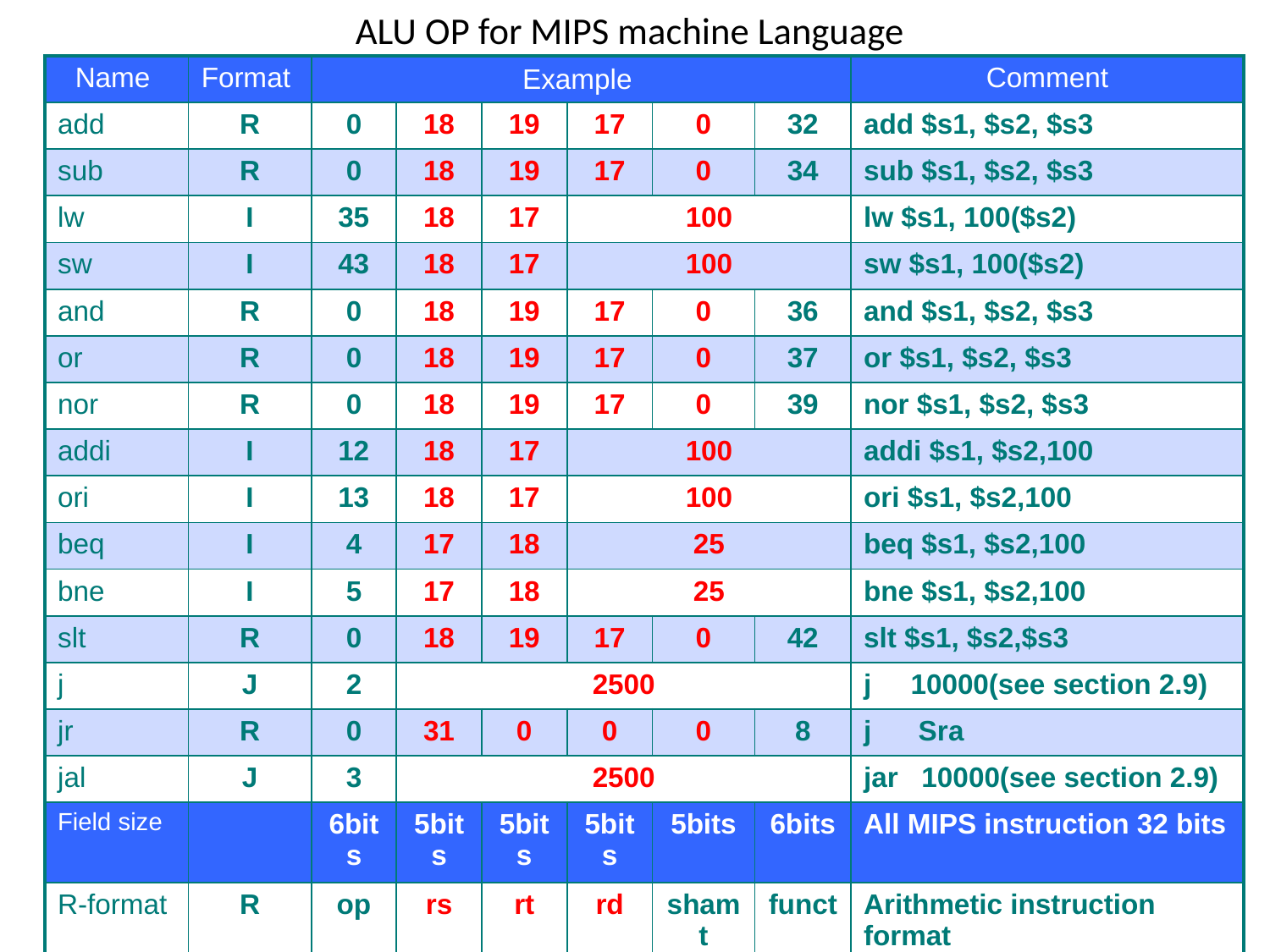

ALU OP for MIPS machine Language
| Name | Format | Example |  |  |  |  |  | Comment |
| --- | --- | --- | --- | --- | --- | --- | --- | --- |
| add | R | 0 | 18 | 19 | 17 | 0 | 32 | add $s1, $s2, $s3 |
| sub | R | 0 | 18 | 19 | 17 | 0 | 34 | sub $s1, $s2, $s3 |
| lw | I | 35 | 18 | 17 | 100 |  |  | lw $s1, 100($s2) |
| sw | I | 43 | 18 | 17 | 100 |  |  | sw $s1, 100($s2) |
| and | R | 0 | 18 | 19 | 17 | 0 | 36 | and $s1, $s2, $s3 |
| or | R | 0 | 18 | 19 | 17 | 0 | 37 | or $s1, $s2, $s3 |
| nor | R | 0 | 18 | 19 | 17 | 0 | 39 | nor $s1, $s2, $s3 |
| addi | I | 12 | 18 | 17 | 100 |  |  | addi $s1, $s2,100 |
| ori | I | 13 | 18 | 17 | 100 |  |  | ori $s1, $s2,100 |
| beq | I | 4 | 17 | 18 | 25 |  |  | beq $s1, $s2,100 |
| bne | I | 5 | 17 | 18 | 25 |  |  | bne $s1, $s2,100 |
| slt | R | 0 | 18 | 19 | 17 | 0 | 42 | slt $s1, $s2,$s3 |
| j | J | 2 | 2500 |  |  |  |  | j 10000(see section 2.9) |
| jr | R | 0 | 31 | 0 | 0 | 0 | 8 | j Sra |
| jal | J | 3 | 2500 |  |  |  |  | jar 10000(see section 2.9) |
| Field size |  | 6bits | 5bits | 5bits | 5bits | 5bits | 6bits | All MIPS instruction 32 bits |
| R-format | R | op | rs | rt | rd | shamt | funct | Arithmetic instruction format |
| i-format | I | op | rs | rt | address |  |  | Data transfer ,branch format |